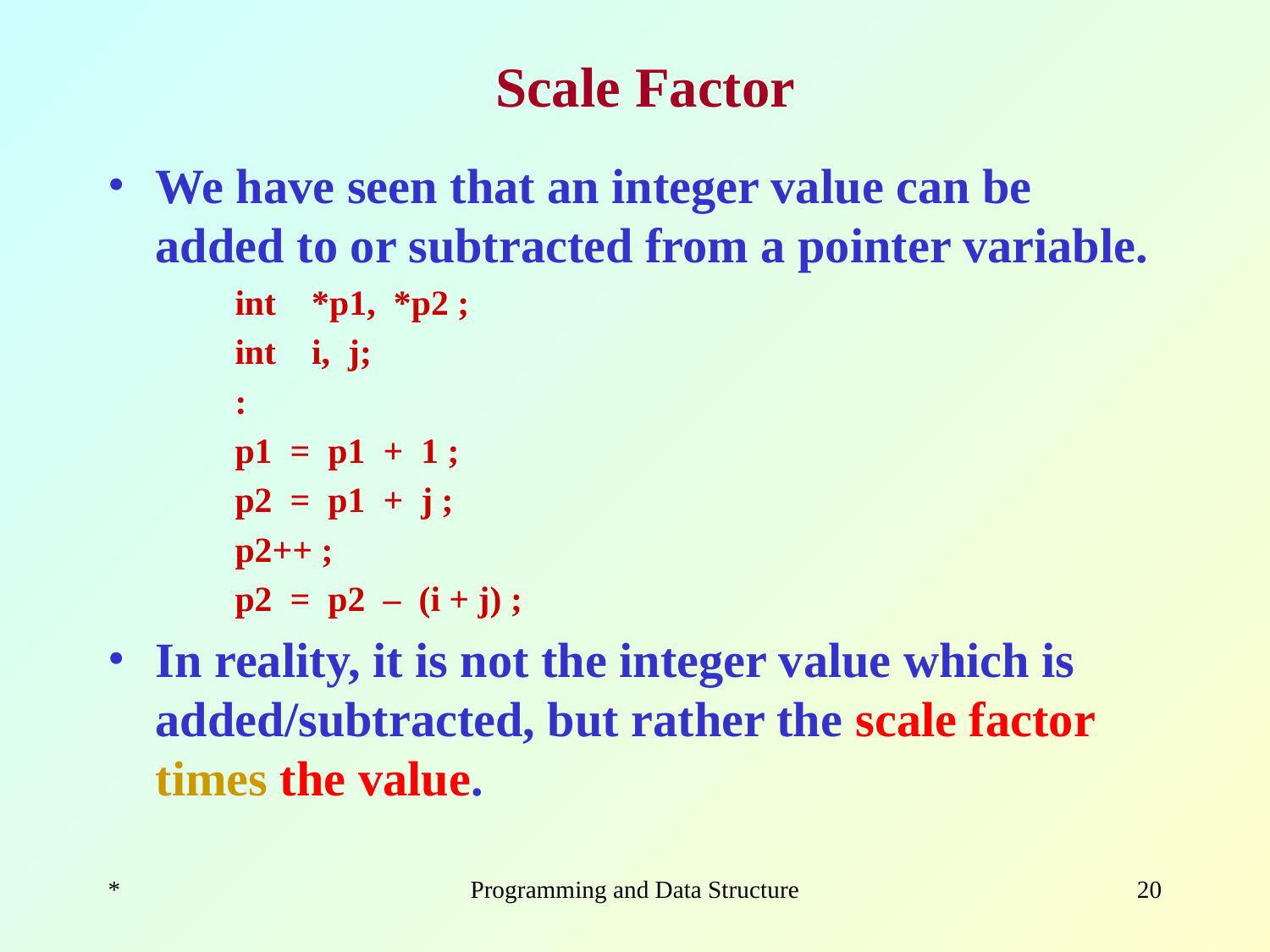

# Scale Factor
We have seen that an integer value can be added to or subtracted from a pointer variable.
int    *p1,  *p2 ;
int    i,  j;
:
p1  =  p1  +  1 ;
p2  =  p1  +  j ;
p2++ ;
p2  =  p2  –  (i + j) ;
In reality, it is not the integer value which is added/subtracted, but rather the scale factor times the value.
*
Programming and Data Structure
20